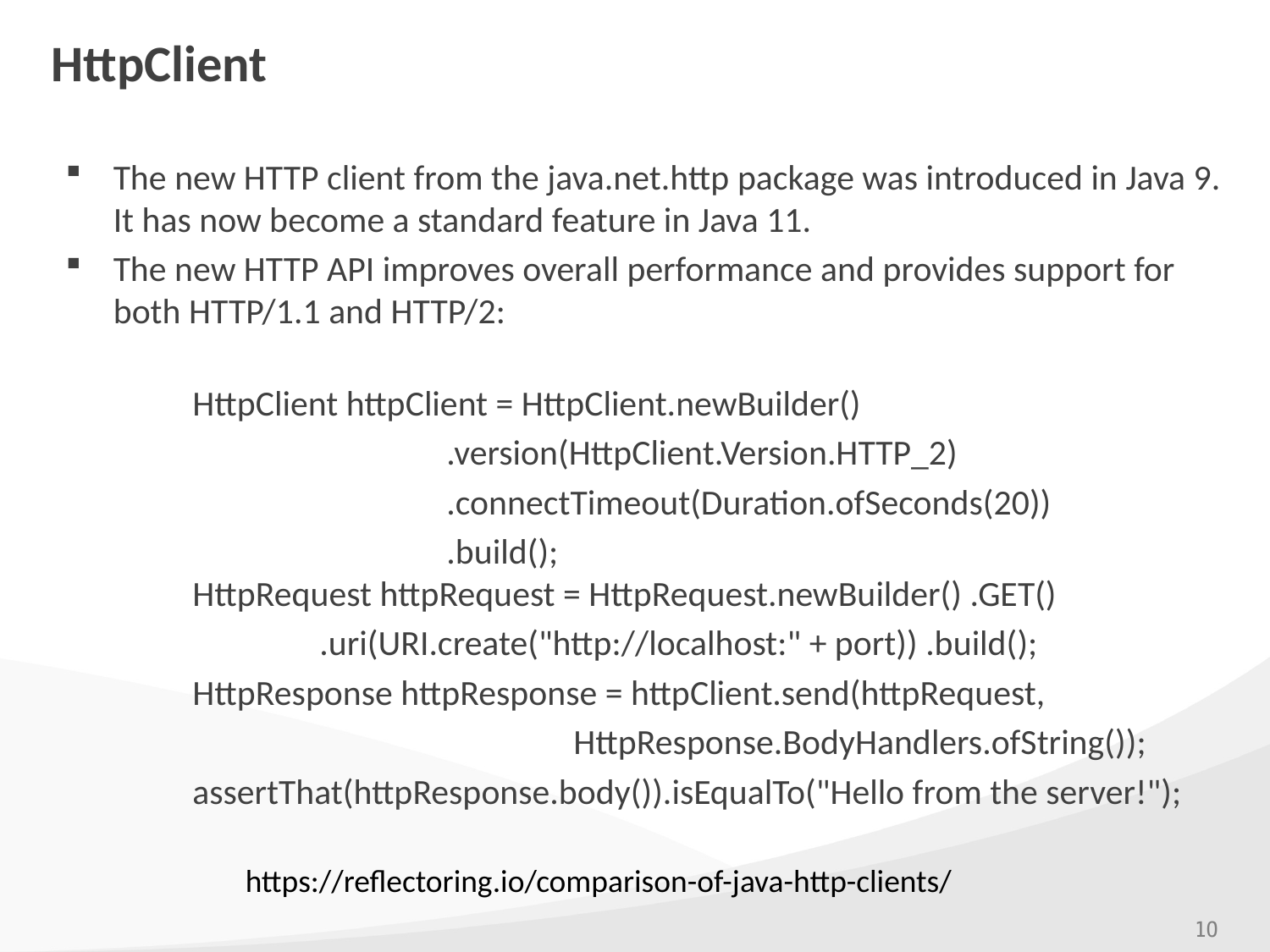

# HttpClient
The new HTTP client from the java.net.http package was introduced in Java 9. It has now become a standard feature in Java 11.
The new HTTP API improves overall performance and provides support for both HTTP/1.1 and HTTP/2:
	HttpClient httpClient = HttpClient.newBuilder()
			.version(HttpClient.Version.HTTP_2)
			.connectTimeout(Duration.ofSeconds(20))
			.build();
	HttpRequest httpRequest = HttpRequest.newBuilder() .GET()
		.uri(URI.create("http://localhost:" + port)) .build();
	HttpResponse httpResponse = httpClient.send(httpRequest,
				HttpResponse.BodyHandlers.ofString());
	assertThat(httpResponse.body()).isEqualTo("Hello from the server!");
https://reflectoring.io/comparison-of-java-http-clients/